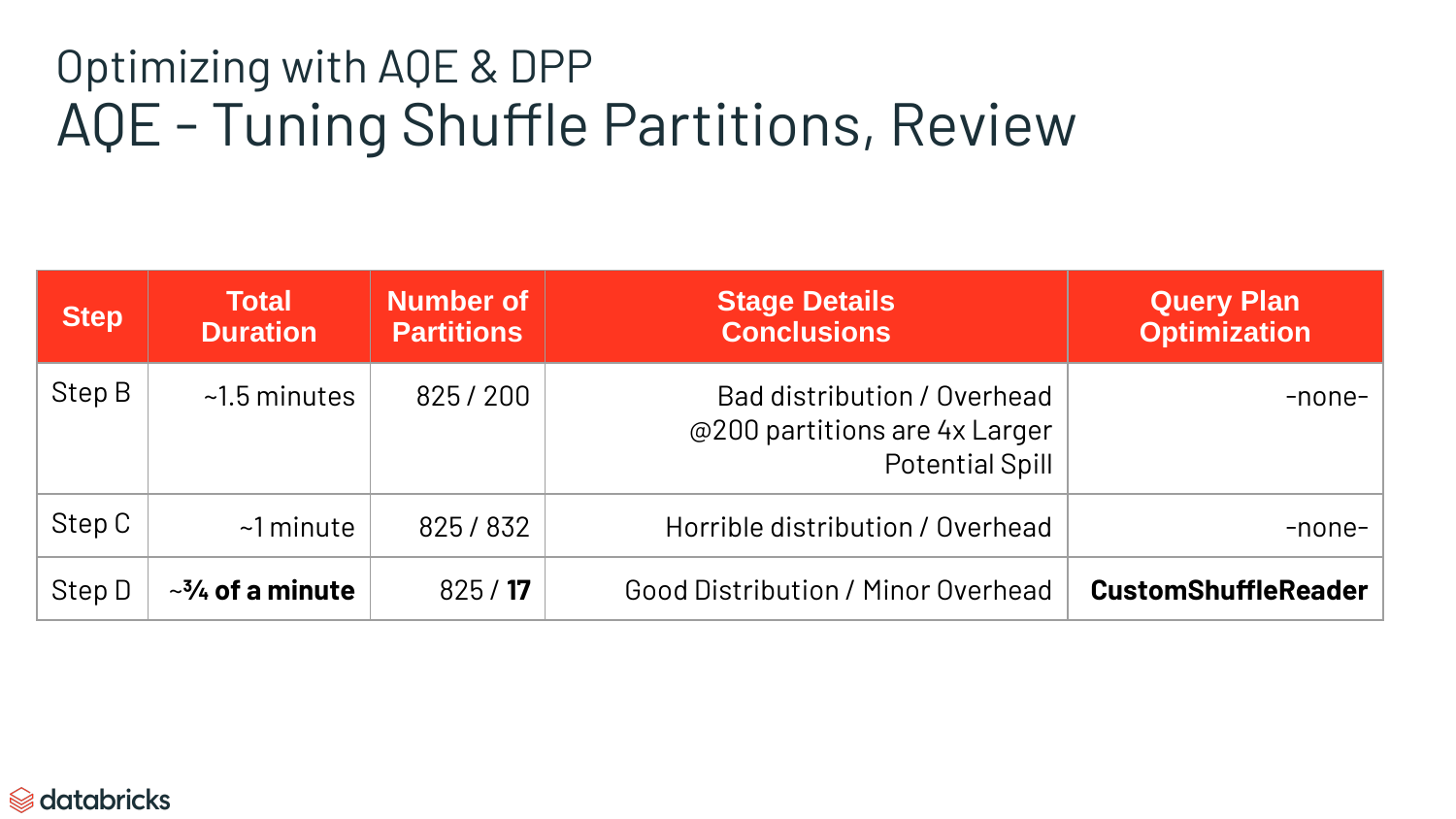

# Optimizing with AQE & DPP

AQE - Tuning Shuffle Partitions, Review
| Step | Total Duration | Number of Partitions | Stage Details Conclusions | Query Plan Optimization |
| --- | --- | --- | --- | --- |
| Step B | ~1.5 minutes | 825 / 200 | Bad distribution / Overhead @200 partitions are 4x Larger Potential Spill | -none- |
| Step C | ~1 minute | 825 / 832 | Horrible distribution / Overhead | -none- |
| Step D | ~¾ of a minute | 825 / 17 | Good Distribution / Minor Overhead | CustomShuffleReader |